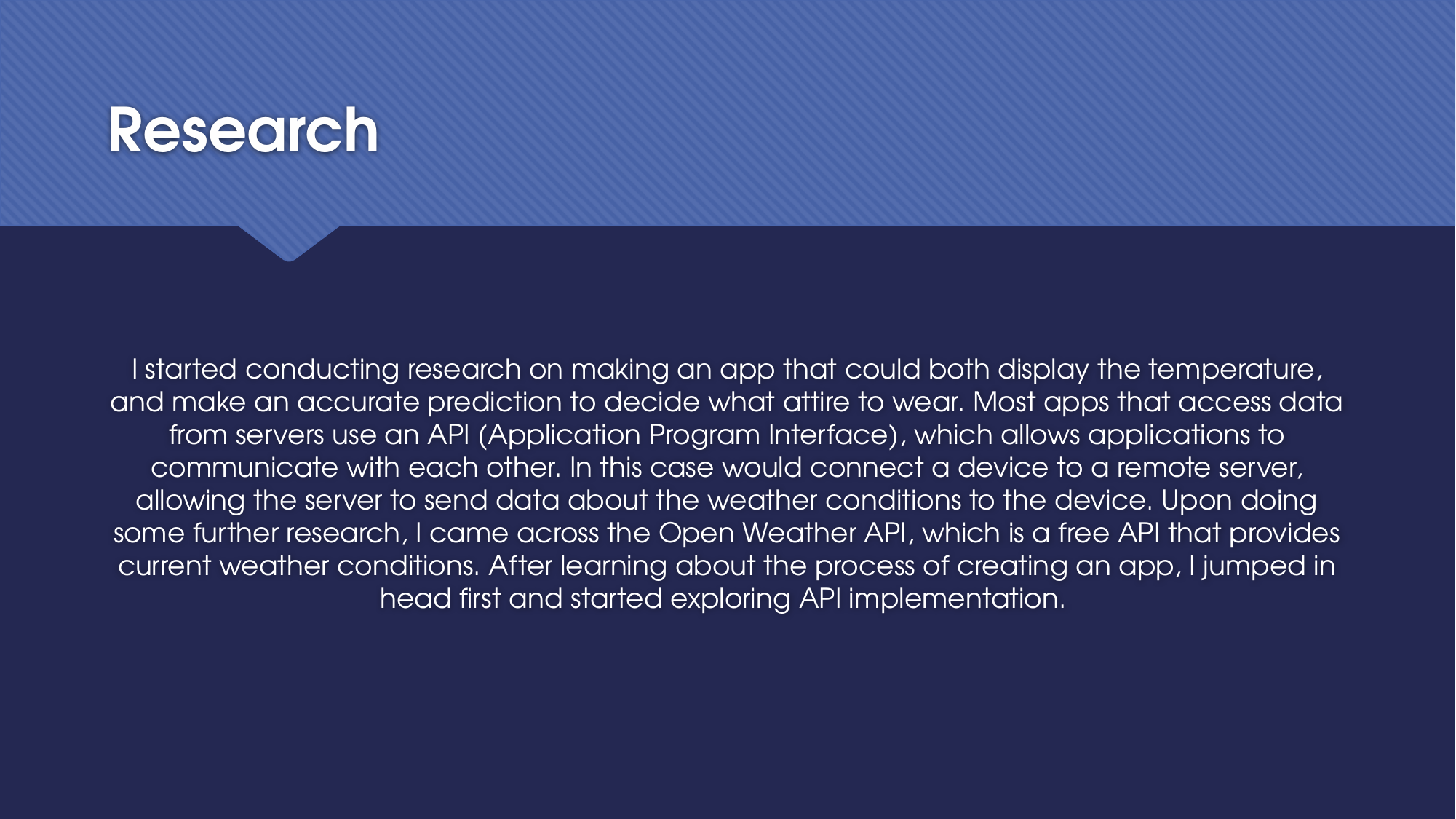

# Research
I started conducting research on making an app that could both display the temperature, and make an accurate prediction to decide what attire to wear. Most apps that access data from servers use an API (Application Program Interface), which allows applications to communicate with each other. In this case would connect a device to a remote server, allowing the server to send data about the weather conditions to the device. Upon doing some further research, I came across the Open Weather API, which is a free API that provides current weather conditions. After learning about the process of creating an app, I jumped in head first and started exploring API implementation.